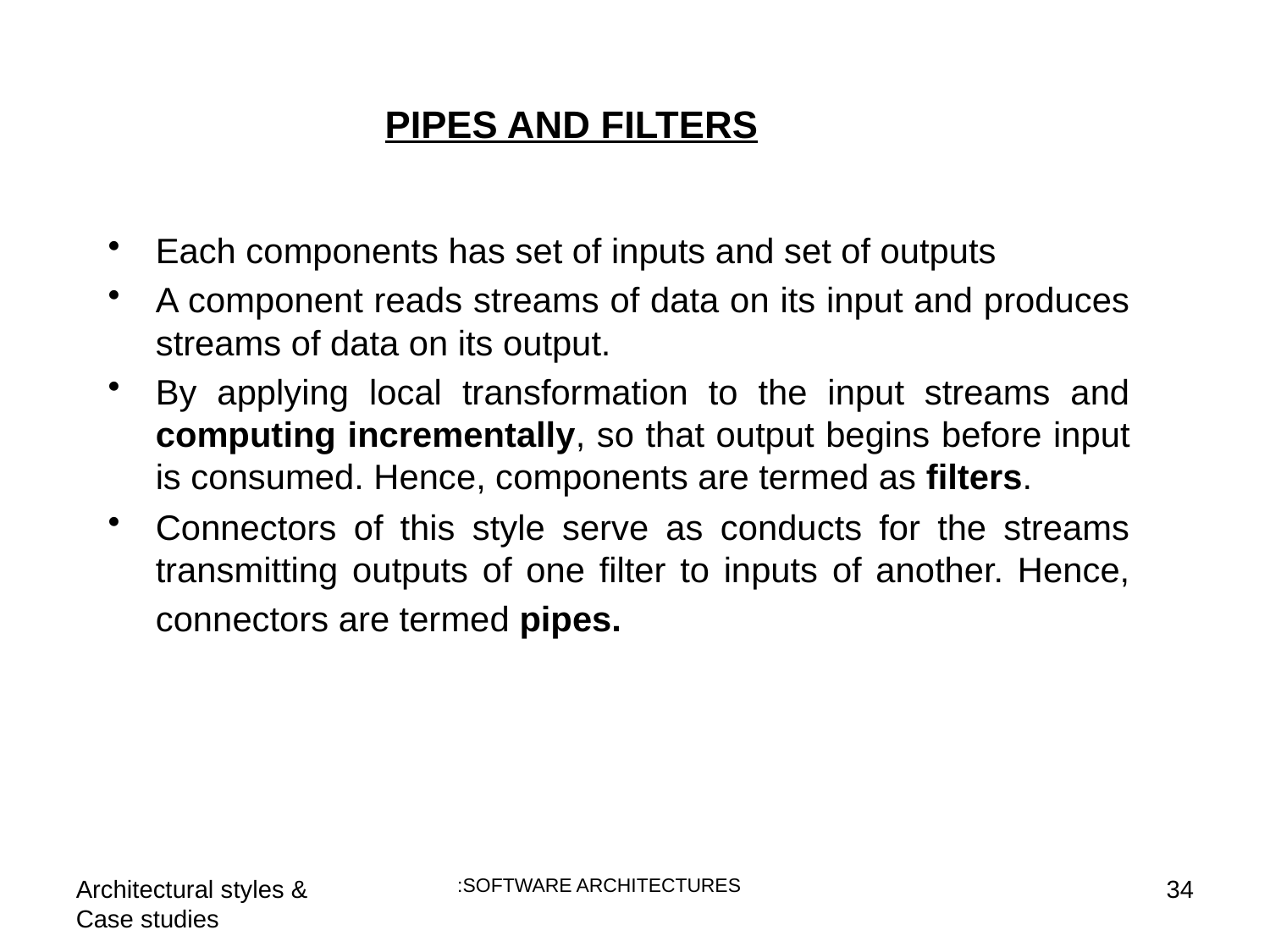

PIPES AND FILTERS
Each components has set of inputs and set of outputs
A component reads streams of data on its input and produces streams of data on its output.
By applying local transformation to the input streams and computing incrementally, so that output begins before input is consumed. Hence, components are termed as filters.
Connectors of this style serve as conducts for the streams transmitting outputs of one filter to inputs of another. Hence, connectors are termed pipes.

Architectural styles & Case studies
  :SOFTWARE ARCHITECTURES
34